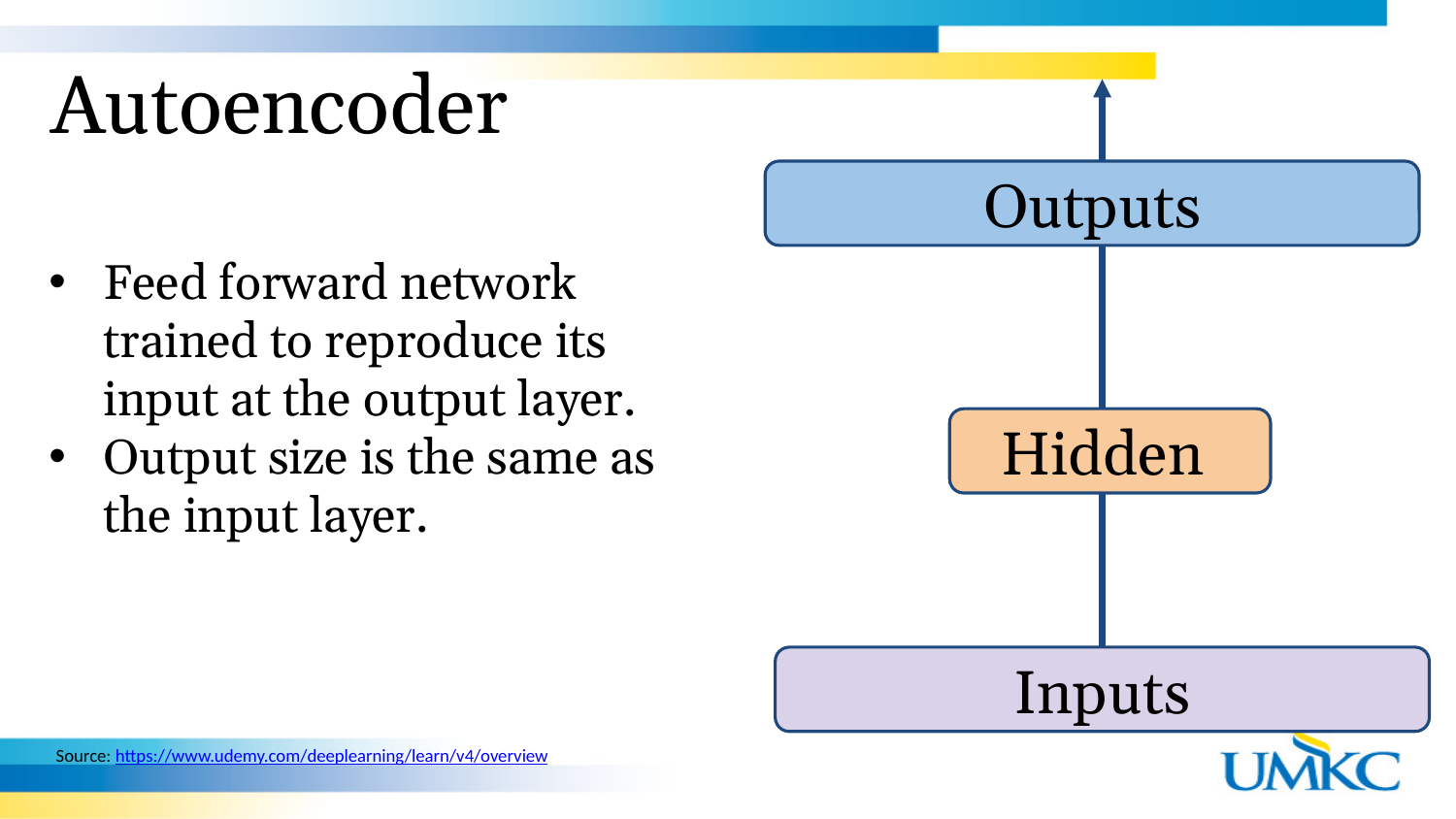

Autoencoder

Outputs

Feed forward network trained to reproduce its input at the output layer.
Output size is the same as the input layer.
Hidden

Inputs

Source: https://www.udemy.com/deeplearning/learn/v4/overview